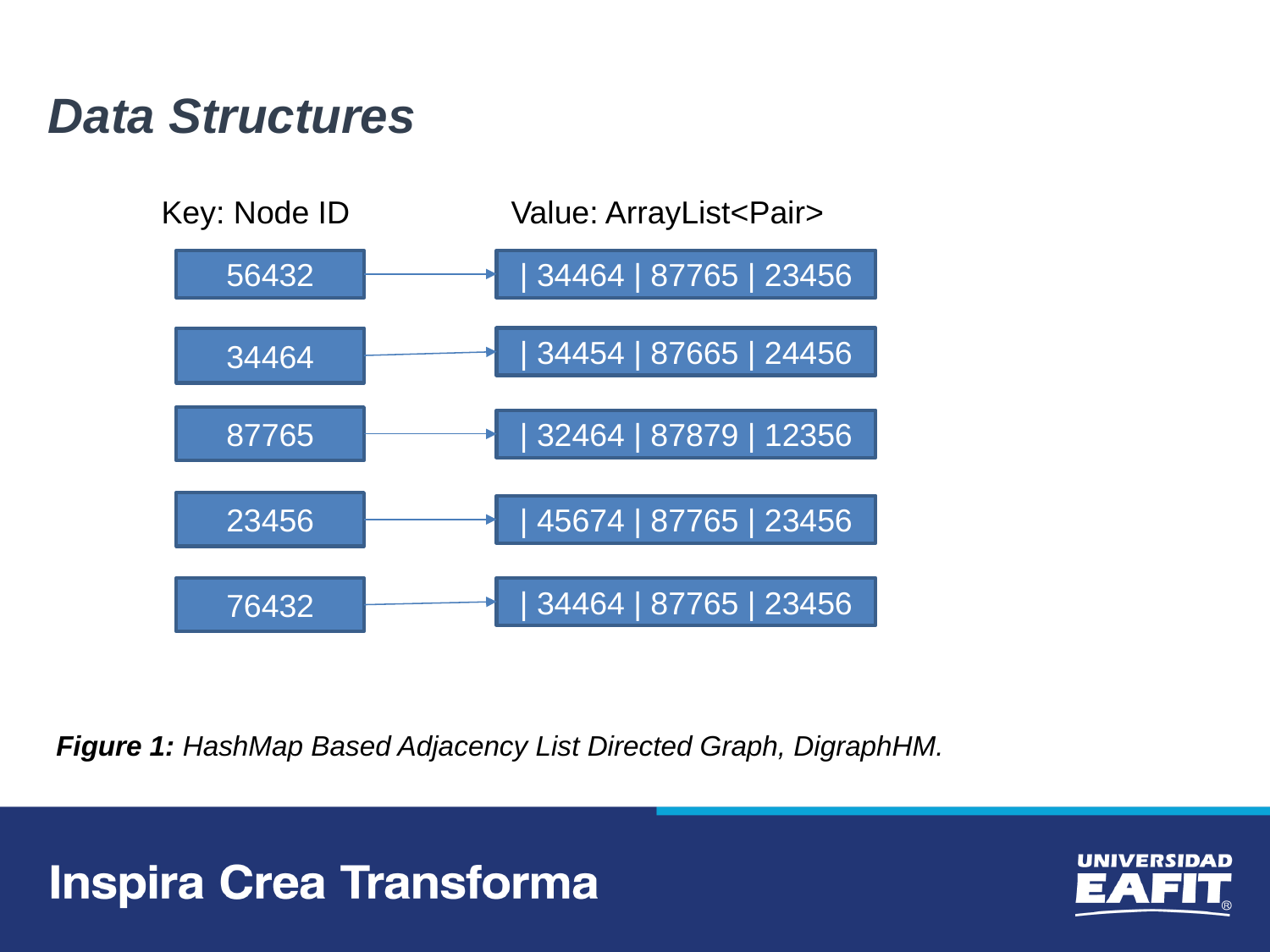

Data Structures
Key: Node ID
Value: ArrayList<Pair>
56432
| 34464 | 87765 | 23456
34464
| 34454 | 87665 | 24456
87765
| 32464 | 87879 | 12356
23456
| 45674 | 87765 | 23456
76432
| 34464 | 87765 | 23456
Figure 1: HashMap Based Adjacency List Directed Graph, DigraphHM.